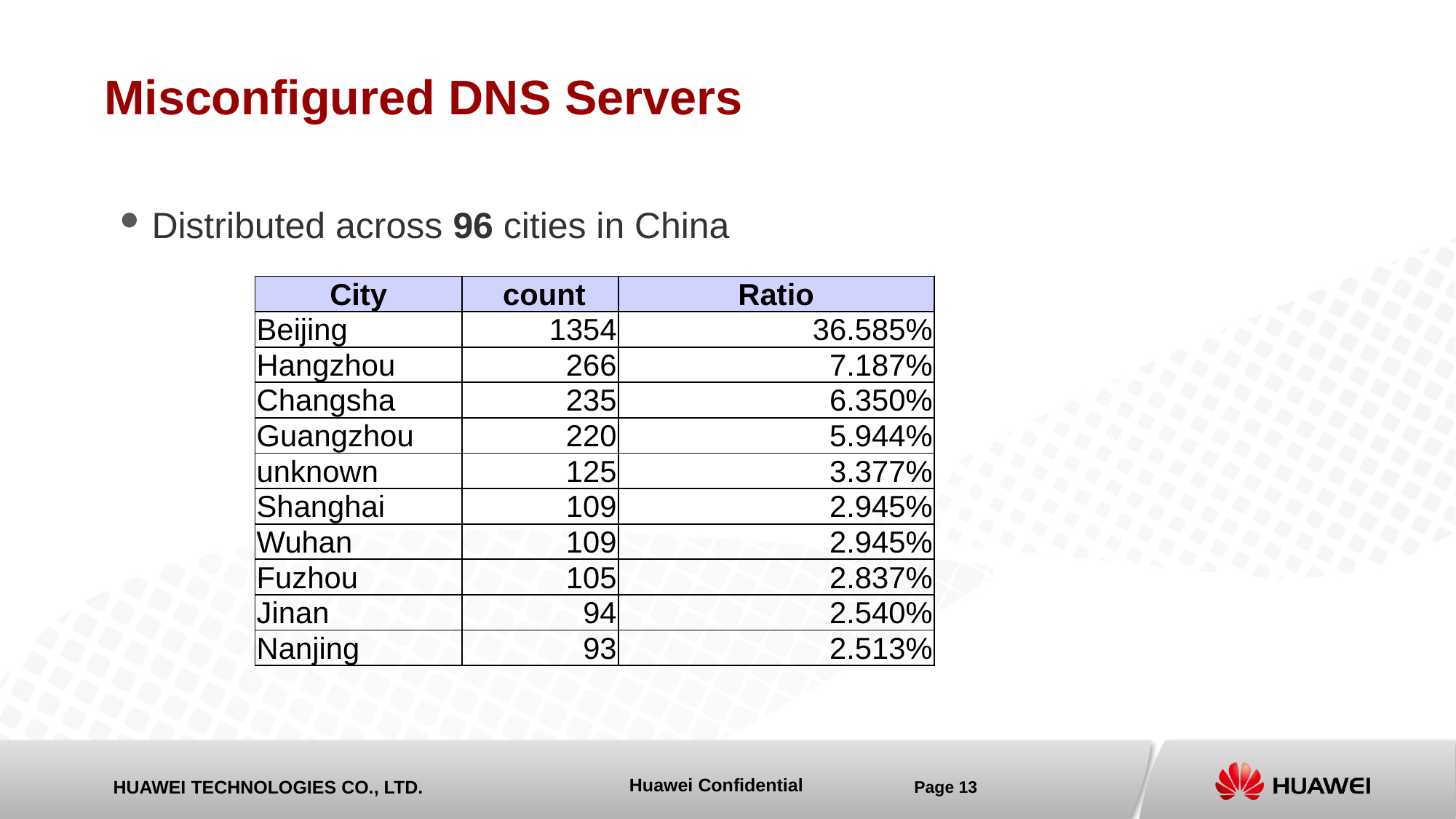

# Misconfigured DNS Servers
Distributed across 96 cities in China
| City | count | Ratio |
| --- | --- | --- |
| Beijing | 1354 | 36.585% |
| Hangzhou | 266 | 7.187% |
| Changsha | 235 | 6.350% |
| Guangzhou | 220 | 5.944% |
| unknown | 125 | 3.377% |
| Shanghai | 109 | 2.945% |
| Wuhan | 109 | 2.945% |
| Fuzhou | 105 | 2.837% |
| Jinan | 94 | 2.540% |
| Nanjing | 93 | 2.513% |